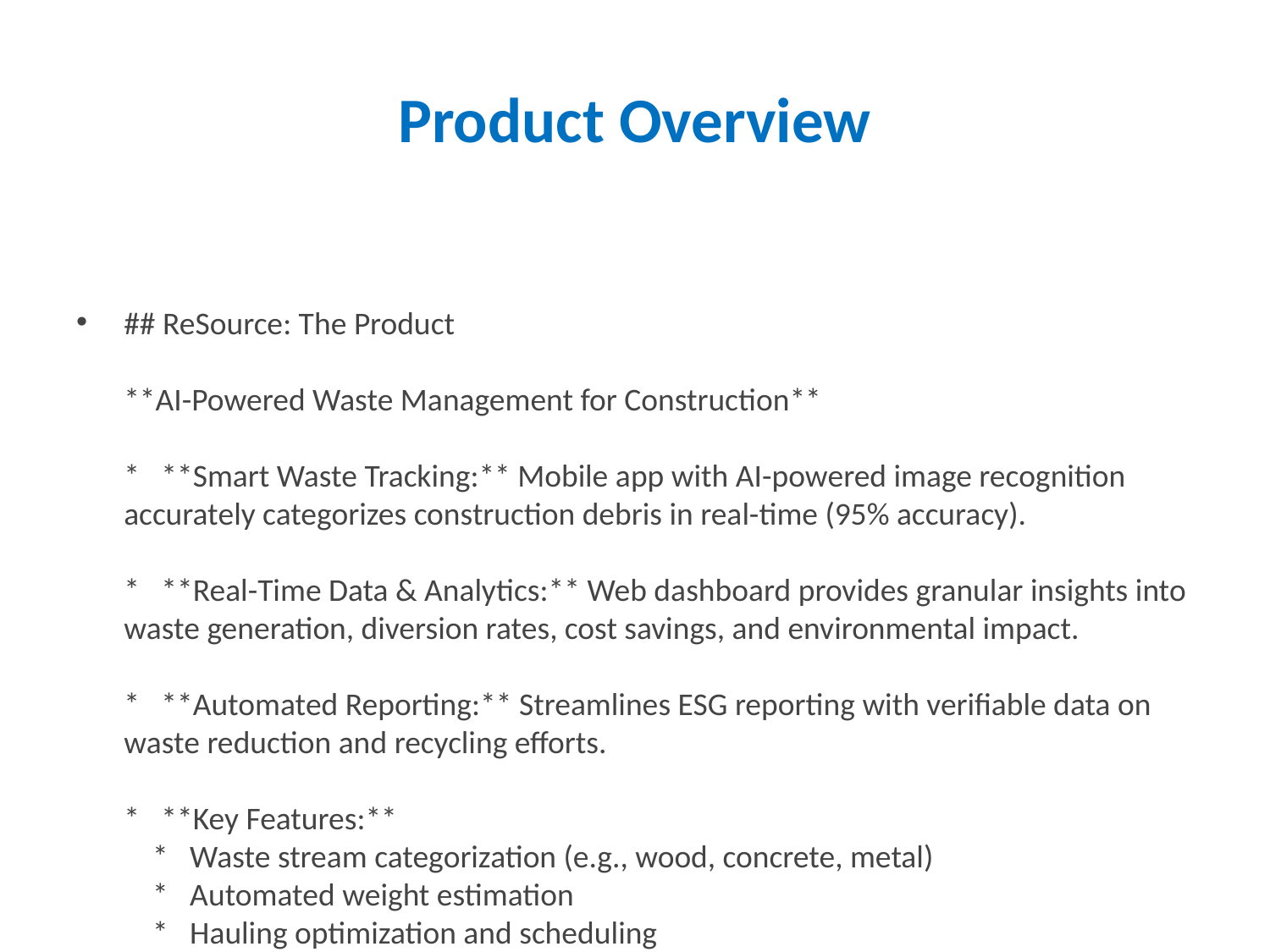

# Product Overview

## ReSource: The Product **AI-Powered Waste Management for Construction** *   **Smart Waste Tracking:** Mobile app with AI-powered image recognition accurately categorizes construction debris in real-time (95% accuracy). *   **Real-Time Data & Analytics:** Web dashboard provides granular insights into waste generation, diversion rates, cost savings, and environmental impact. *   **Automated Reporting:** Streamlines ESG reporting with verifiable data on waste reduction and recycling efforts. *   **Key Features:** *   Waste stream categorization (e.g., wood, concrete, metal) *   Automated weight estimation *   Hauling optimization and scheduling *   Landfill diversion tracking *   Customizable reporting dashboards *   Integration with existing project management systems *   **Value Proposition:** Reduces landfill costs, minimizes environmental footprint, and improves project efficiency.